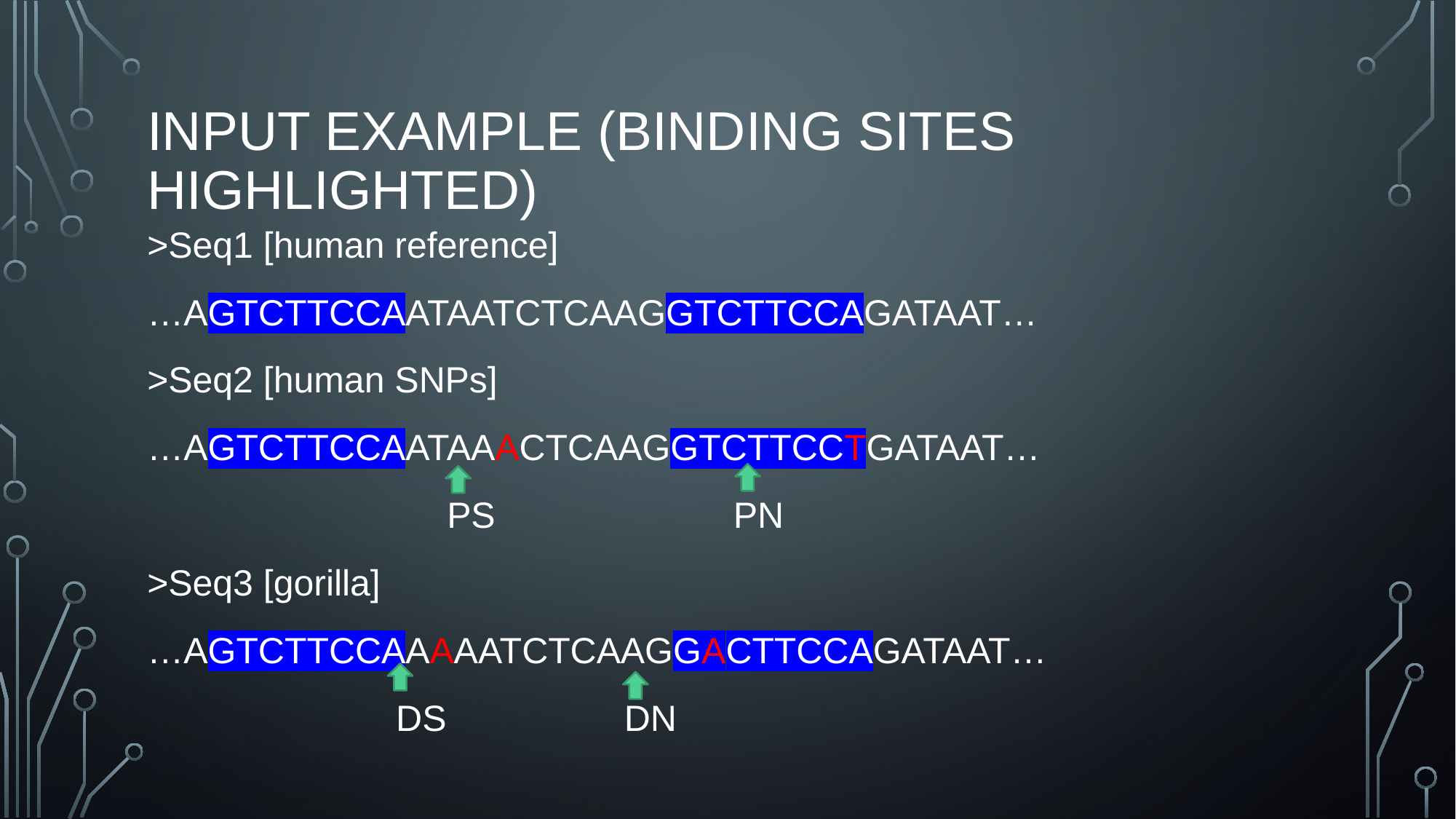

# Input example (binding sites highlighted)
>Seq1 [human reference]
…AGTCTTCCAATAATCTCAAGGTCTTCCAGATAAT…
>Seq2 [human SNPs]
…AGTCTTCCAATAAACTCAAGGTCTTCCTGATAAT…
		        PS		    PN
>Seq3 [gorilla]
…AGTCTTCCAAAAATCTCAAGGACTTCCAGATAAT…
		   DS		    DN